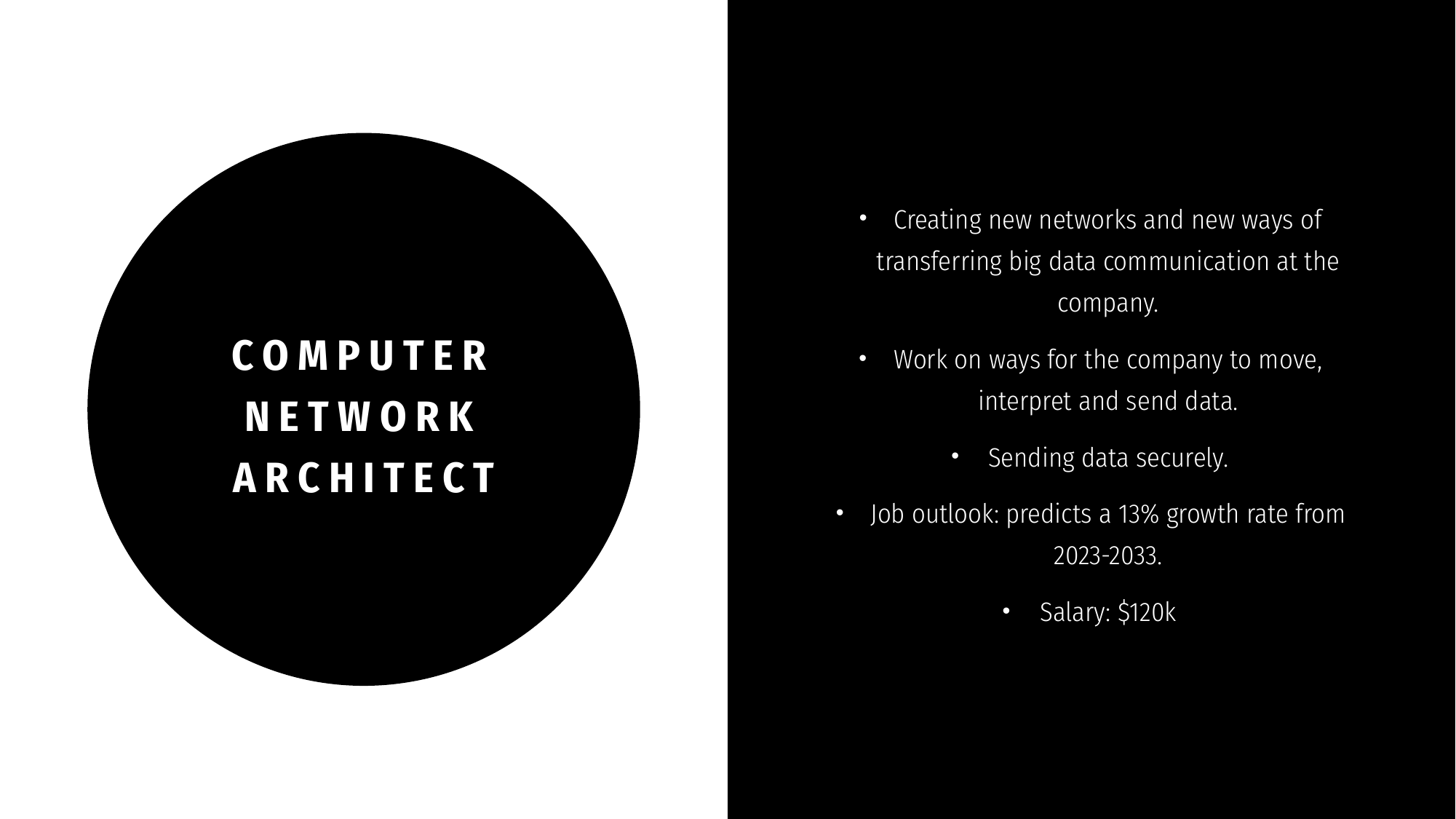

Creating new networks and new ways of transferring big data communication at the company.
Work on ways for the company to move, interpret and send data.
Sending data securely.
Job outlook: predicts a 13% growth rate from 2023-2033.
Salary: $120k
# Computer network architect